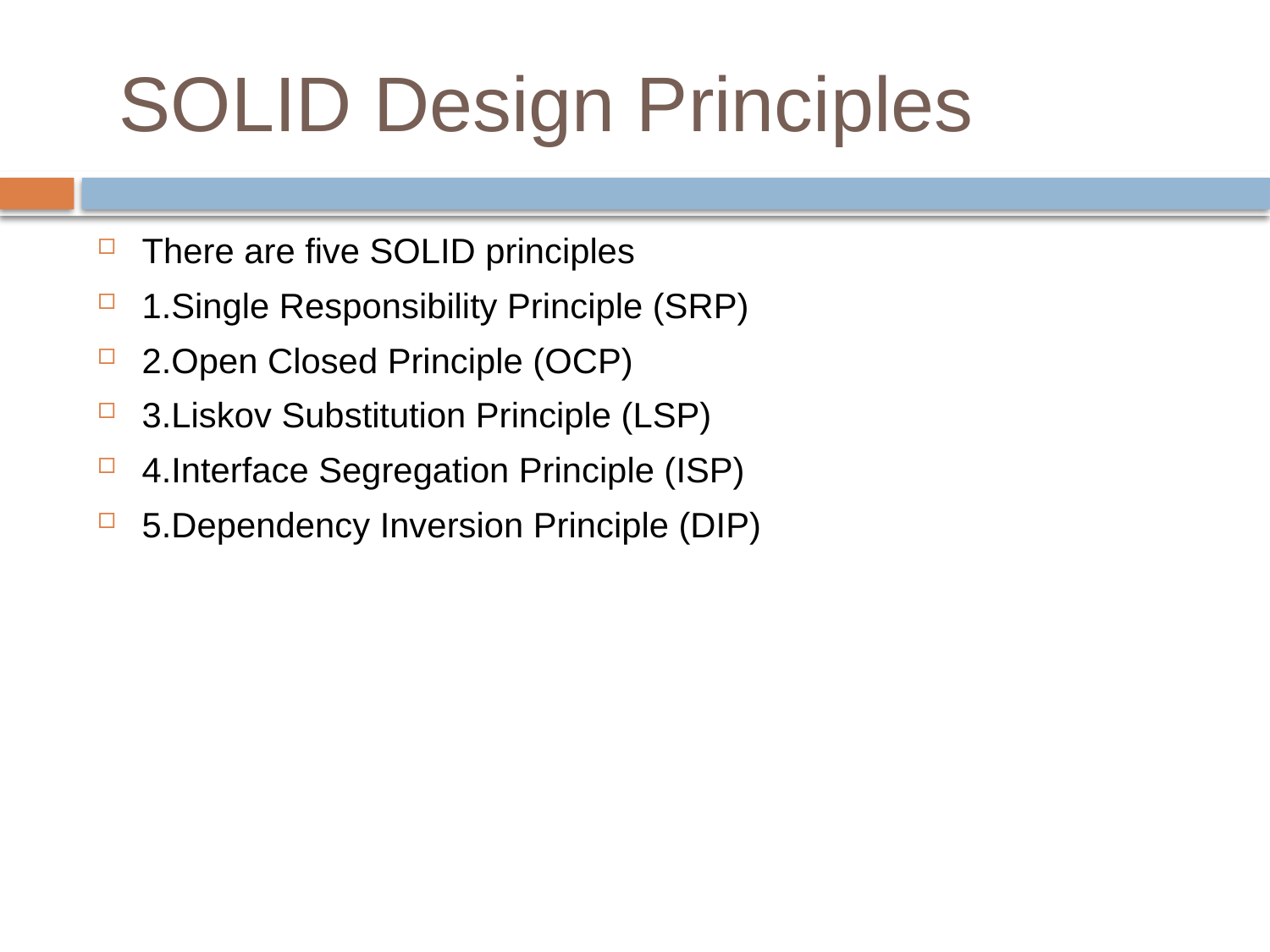

# SOLID Design Principles
There are five SOLID principles
1.Single Responsibility Principle (SRP)
2.Open Closed Principle (OCP)
3.Liskov Substitution Principle (LSP)
4.Interface Segregation Principle (ISP)
5.Dependency Inversion Principle (DIP)